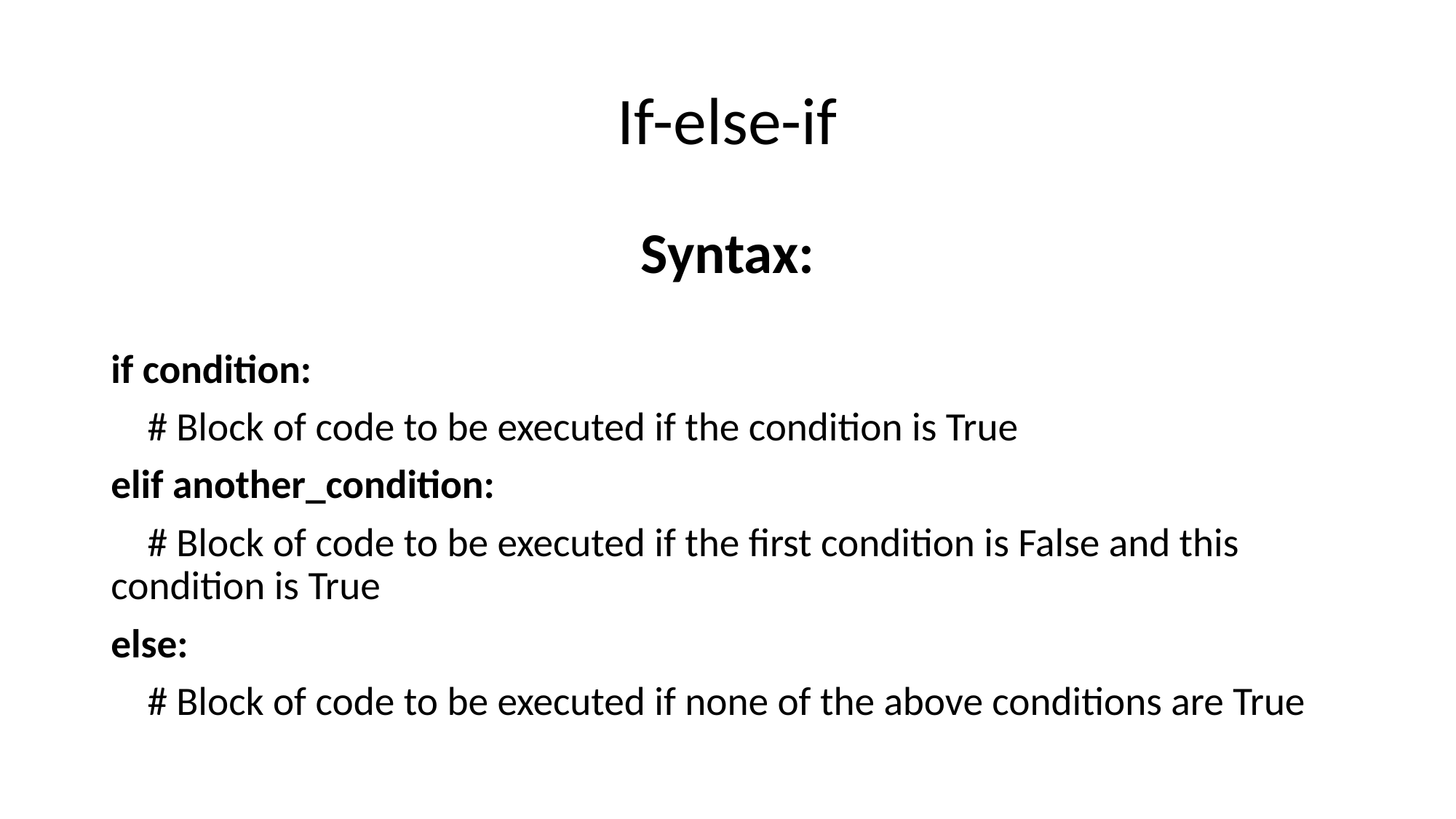

# If-else-if
Syntax:
if condition:
    # Block of code to be executed if the condition is True
elif another_condition:
    # Block of code to be executed if the first condition is False and this    condition is True
else:
    # Block of code to be executed if none of the above conditions are True